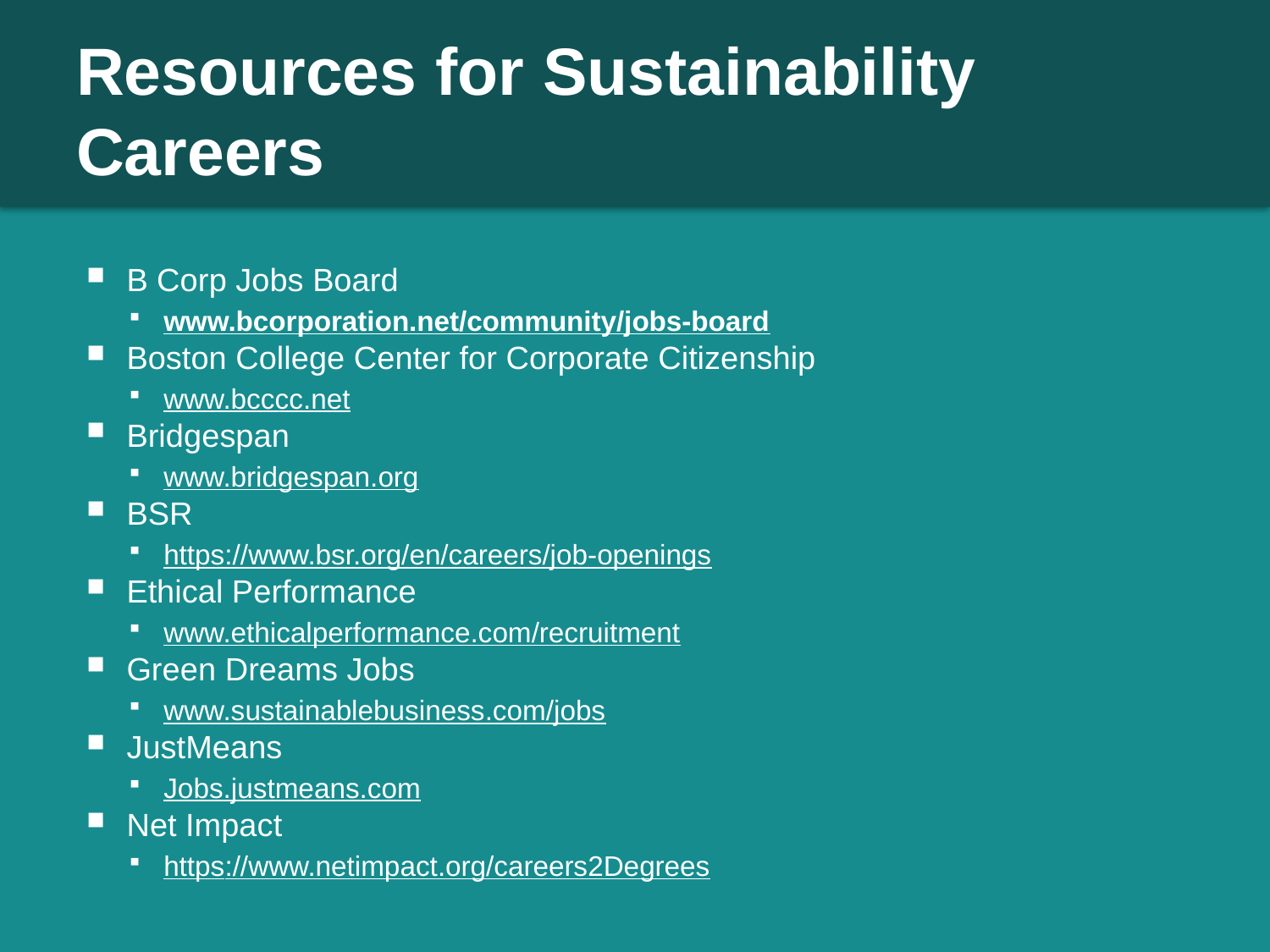

# Resources for Sustainability Careers
B Corp Jobs Board
www.bcorporation.net/community/jobs-board
Boston College Center for Corporate Citizenship
www.bcccc.net
Bridgespan
www.bridgespan.org
BSR
https://www.bsr.org/en/careers/job-openings
Ethical Performance
www.ethicalperformance.com/recruitment
Green Dreams Jobs
www.sustainablebusiness.com/jobs
JustMeans
Jobs.justmeans.com
Net Impact
https://www.netimpact.org/careers2Degrees